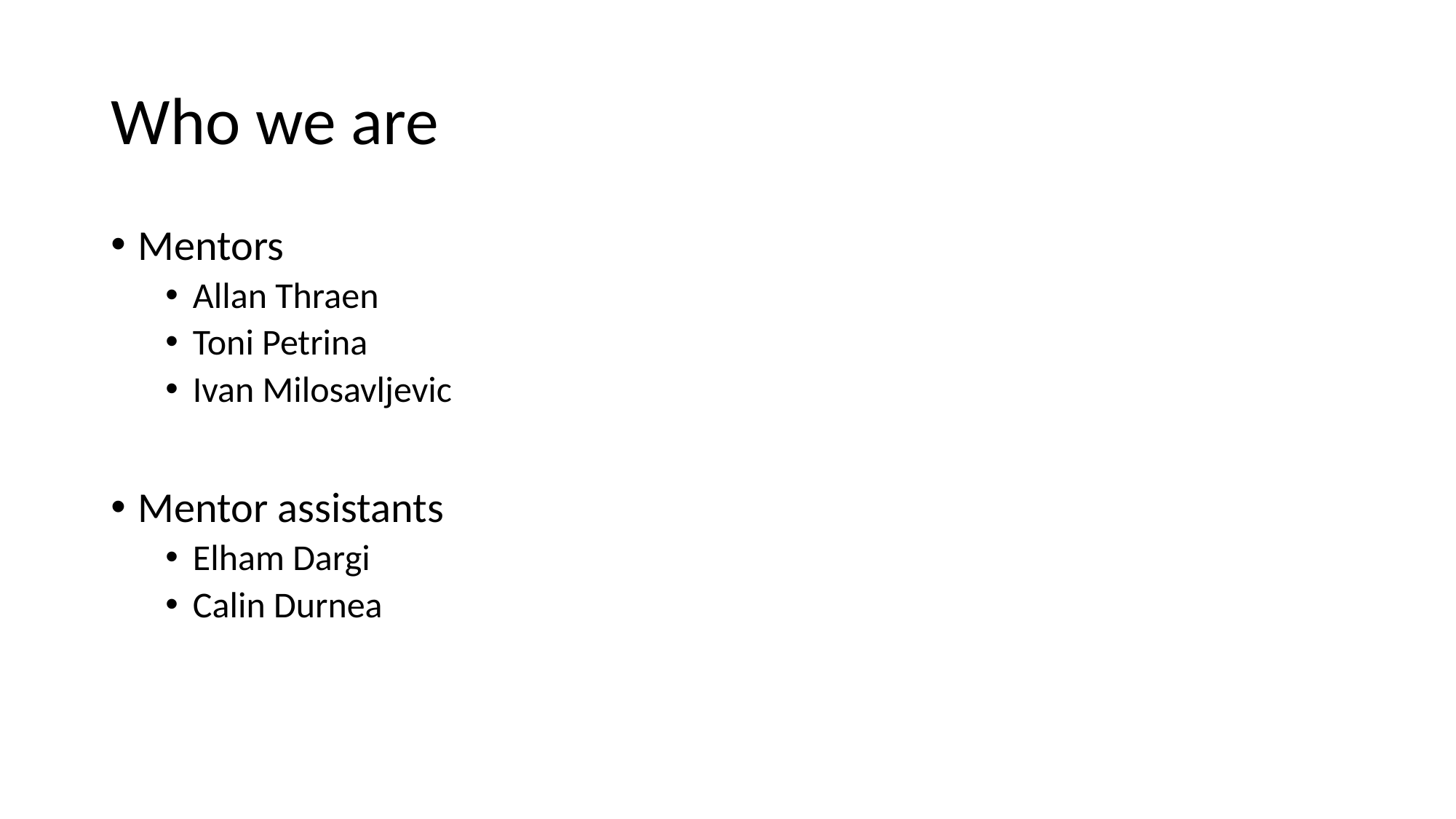

# Who we are
Mentors
Allan Thraen
Toni Petrina
Ivan Milosavljevic

Mentor assistants
Elham Dargi
Calin Durnea